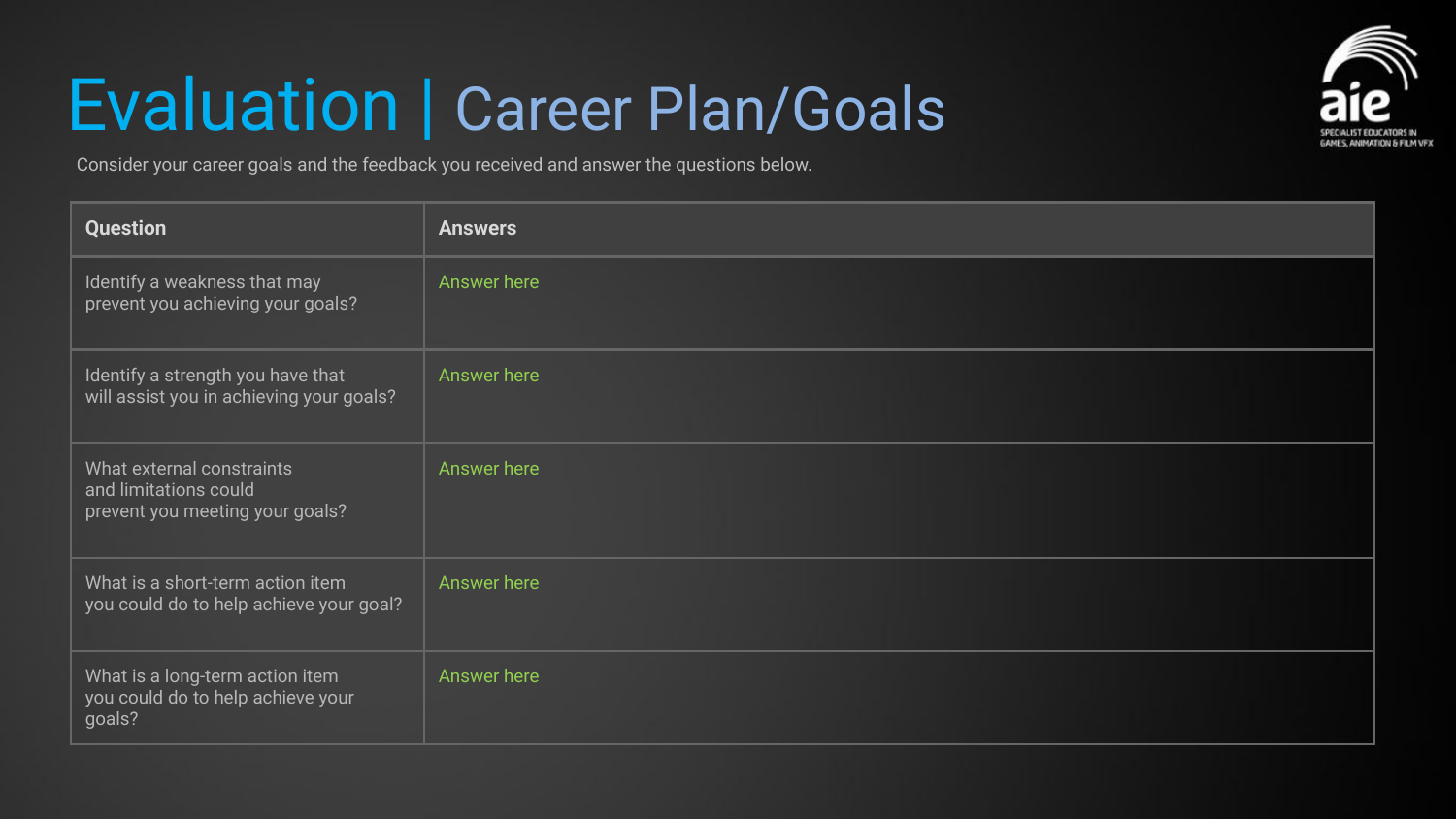

# Evaluation | Career Plan/Goals
Consider your career goals and the feedback you received and answer the questions below.

| Question | Answers |
| --- | --- |
| Identify a weakness that may prevent you achieving your goals? | Answer here |
| Identify a strength you have that will assist you in achieving your goals? | Answer here |
| What external constraints and limitations could prevent you meeting your goals? | Answer here |
| What is a short-term action item you could do to help achieve your goal? | Answer here |
| What is a long-term action item you could do to help achieve your goals? | Answer here |